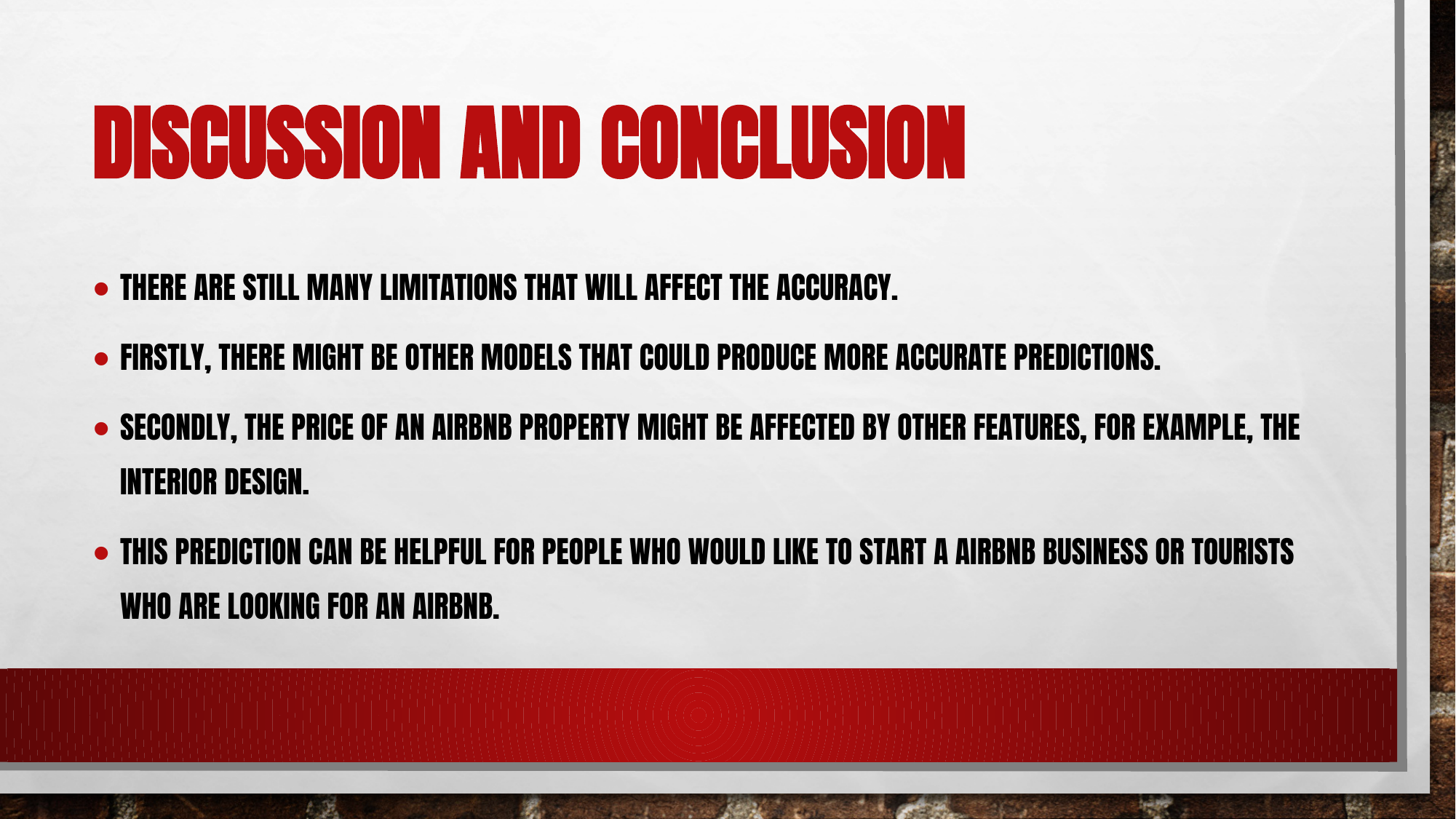

# Discussion and conclusion
There are still many limitations that will affect the accuracy.
Firstly, there might be other models that could produce more accurate predictions.
Secondly, the price of an Airbnb property might be affected by other features, for example, the interior design.
This prediction can be helpful for people who would like to start a Airbnb business or tourists who are looking for an Airbnb.